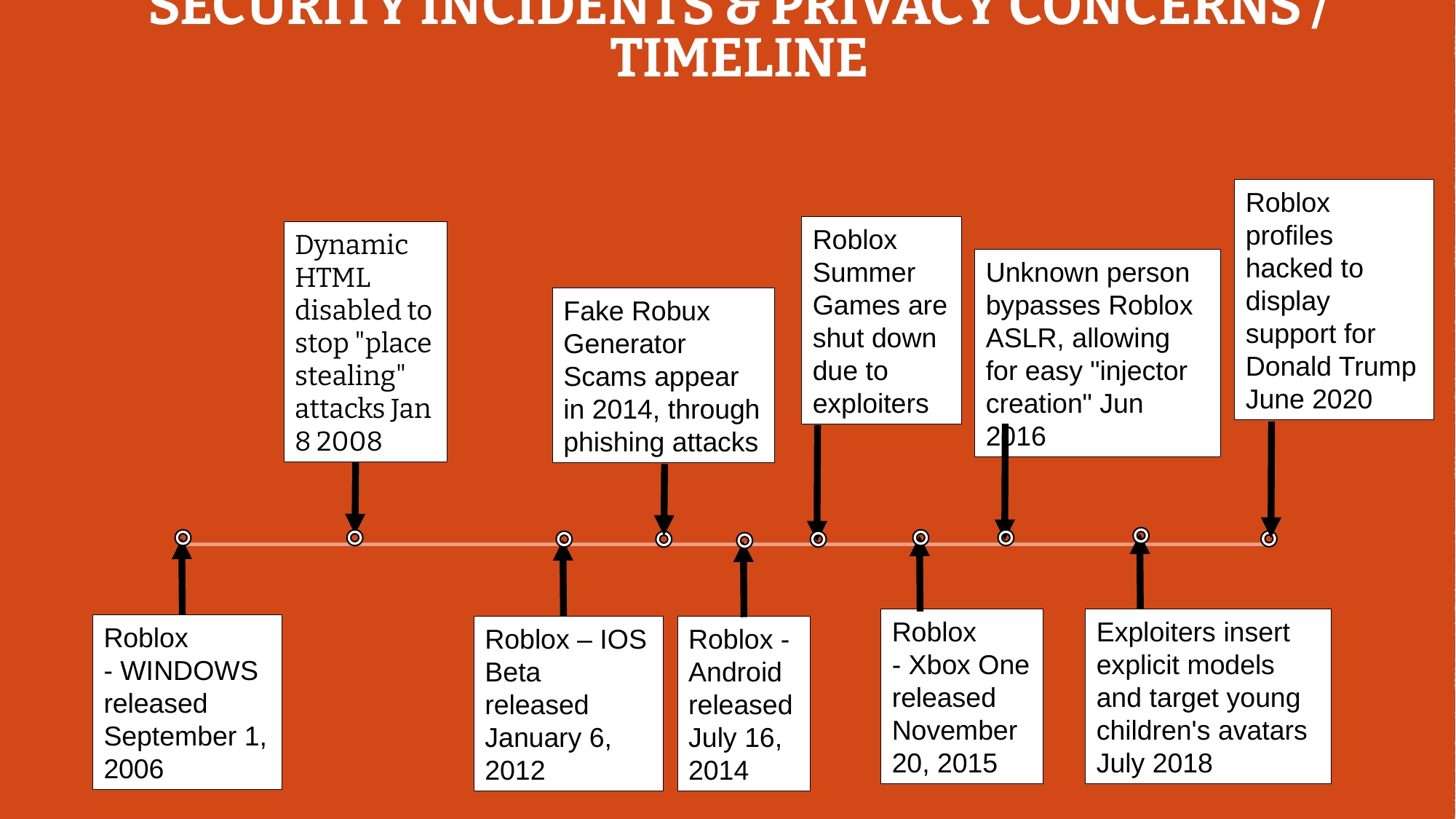

# Security incidents & Privacy Concerns / timeline

Roblox profiles hacked to display support for Donald Trump June 2020
Roblox Summer Games are shut down due to exploiters
Dynamic HTML disabled to stop "place stealing" attacks Jan 8 2008
Unknown person bypasses Roblox ASLR, allowing for easy "injector creation" Jun 2016
Fake Robux Generator Scams appear in 2014, through phishing attacks

Exploiters insert explicit models and target young children's avatars July 2018
Roblox - Xbox One released November 20, 2015
Roblox - WINDOWS released September 1, 2006
Roblox -Android  released July 16, 2014
Roblox – IOS Beta released January 6, 2012